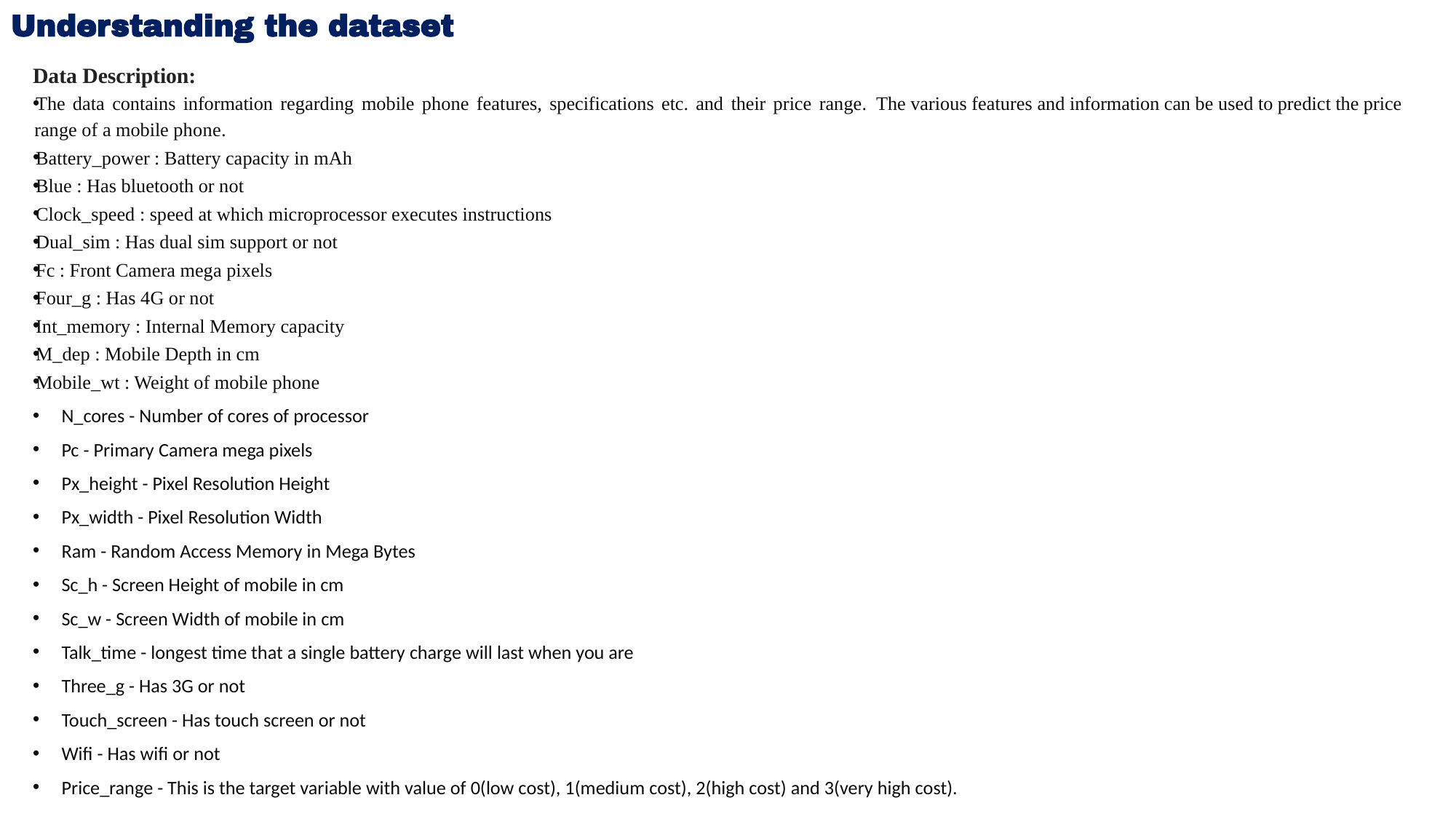

# Understanding the dataset
Data Description:
The data contains information regarding mobile phone features, specifications etc. and their price range.  The various features and information can be used to predict the price   range of a mobile phone.
Battery_power : Battery capacity in mAh
Blue : Has bluetooth or not
Clock_speed : speed at which microprocessor executes instructions
Dual_sim : Has dual sim support or not
Fc : Front Camera mega pixels
Four_g : Has 4G or not
Int_memory : Internal Memory capacity
M_dep : Mobile Depth in cm
Mobile_wt : Weight of mobile phone
N_cores - Number of cores of processor
Pc - Primary Camera mega pixels
Px_height - Pixel Resolution Height
Px_width - Pixel Resolution Width
Ram - Random Access Memory in Mega Bytes
Sc_h - Screen Height of mobile in cm
Sc_w - Screen Width of mobile in cm
Talk_time - longest time that a single battery charge will last when you are
Three_g - Has 3G or not
Touch_screen - Has touch screen or not
Wifi - Has wifi or not
Price_range - This is the target variable with value of 0(low cost), 1(medium cost), 2(high cost) and 3(very high cost).